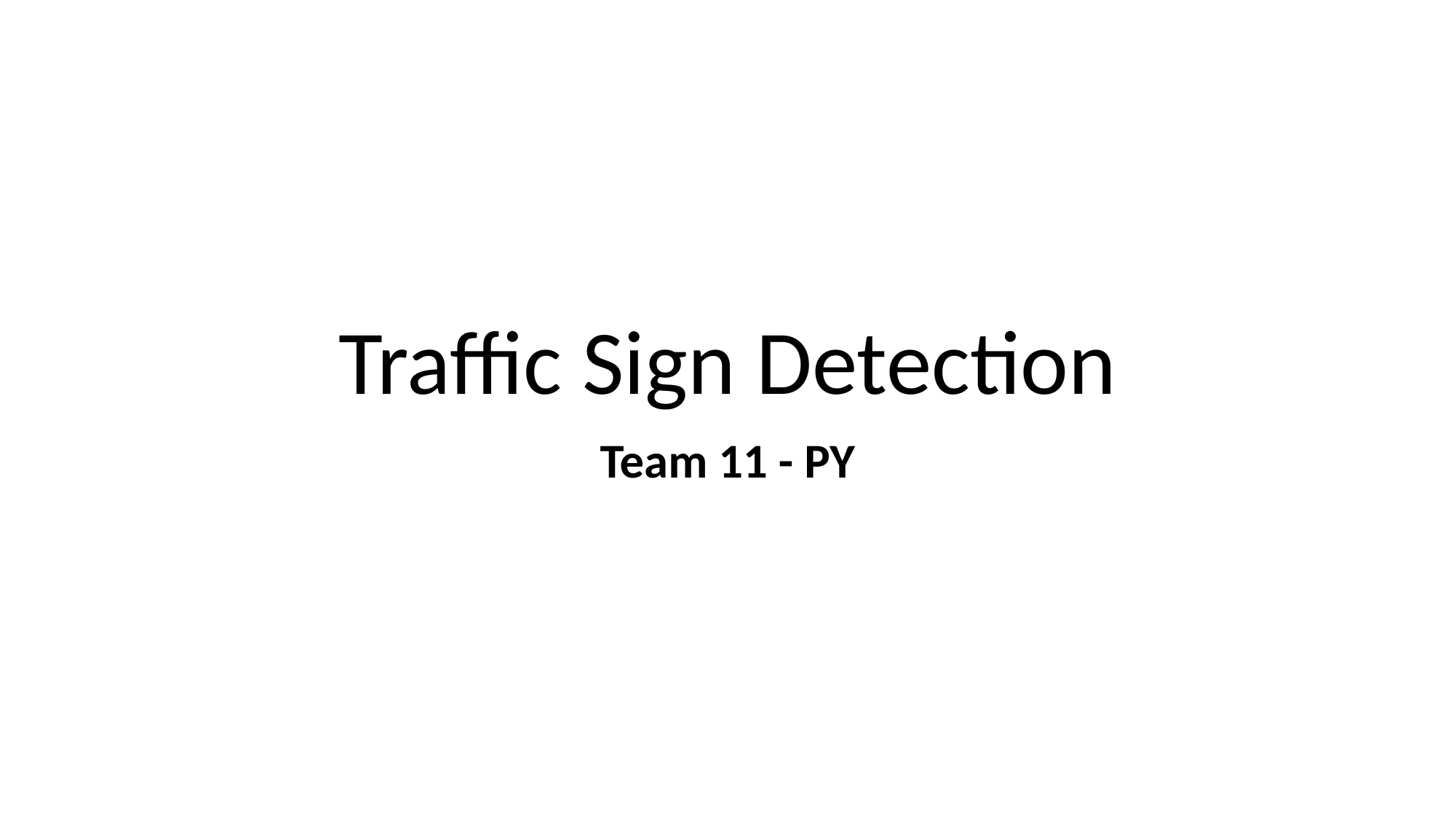

# Traffic Sign Detection
Team 11 - PY